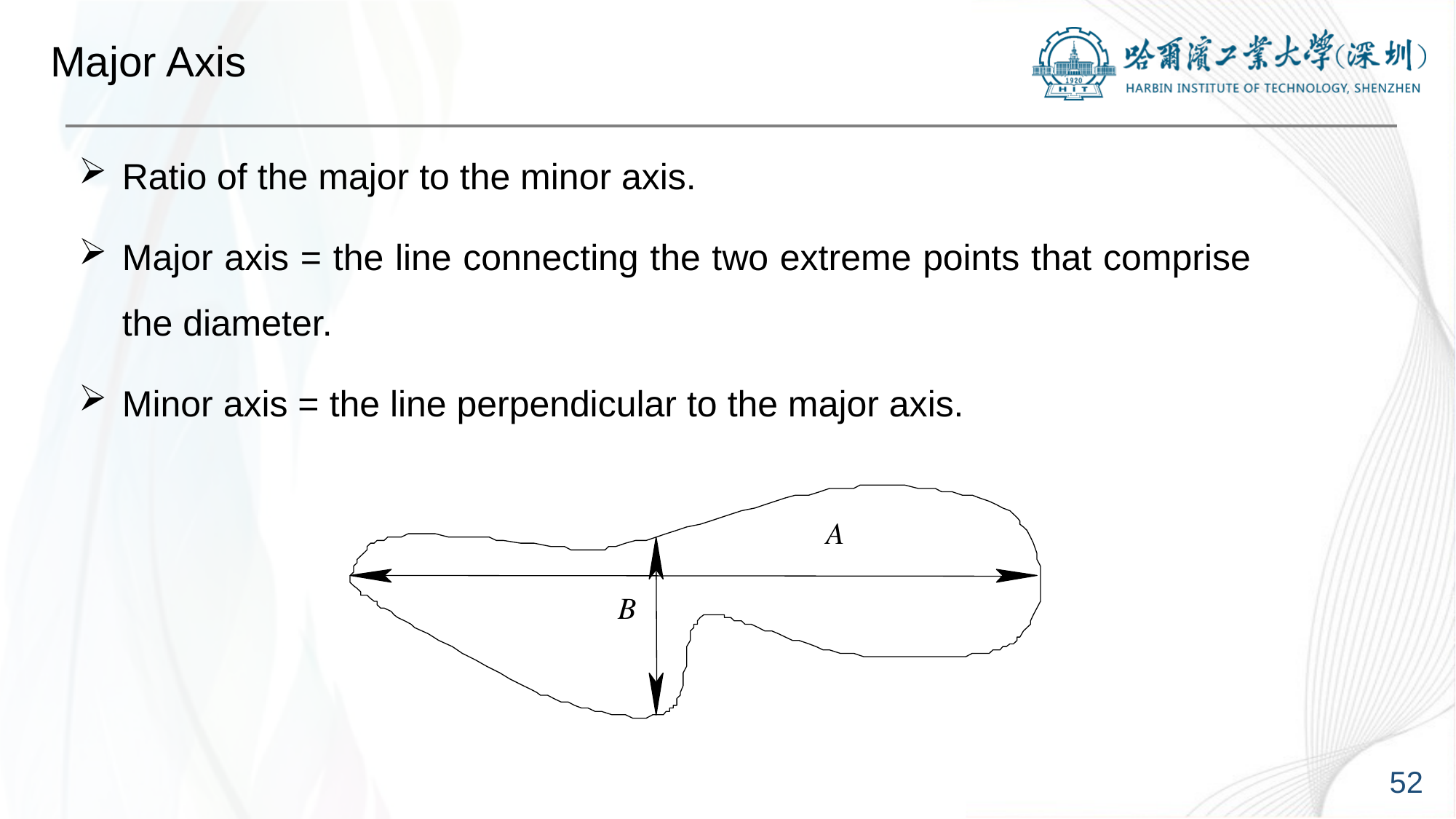

# Major Axis
Ratio of the major to the minor axis.
Major axis = the line connecting the two extreme points that comprise the diameter.
Minor axis = the line perpendicular to the major axis.

A

B

52